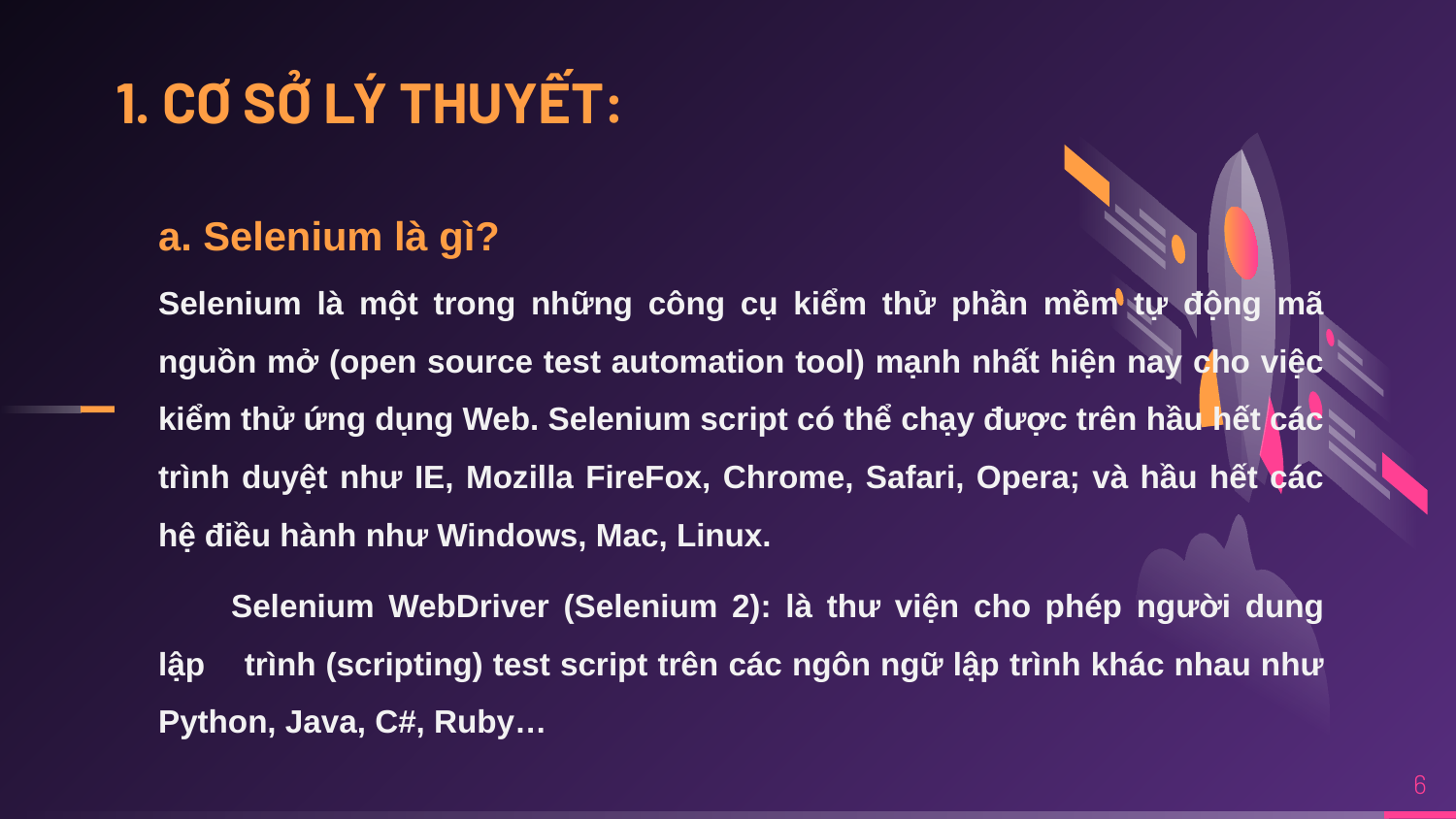

1. CƠ SỞ LÝ THUYẾT:

a. Selenium là gì?
Selenium là một trong những công cụ kiểm thử phần mềm tự động mã nguồn mở (open source test automation tool) mạnh nhất hiện nay cho việc kiểm thử ứng dụng Web. Selenium script có thể chạy được trên hầu hết các trình duyệt như IE, Mozilla FireFox, Chrome, Safari, Opera; và hầu hết các hệ điều hành như Windows, Mac, Linux.
Selenium WebDriver (Selenium 2): là thư viện cho phép người dung lập    trình (scripting) test script trên các ngôn ngữ lập trình khác nhau như Python, Java, C#, Ruby…
6